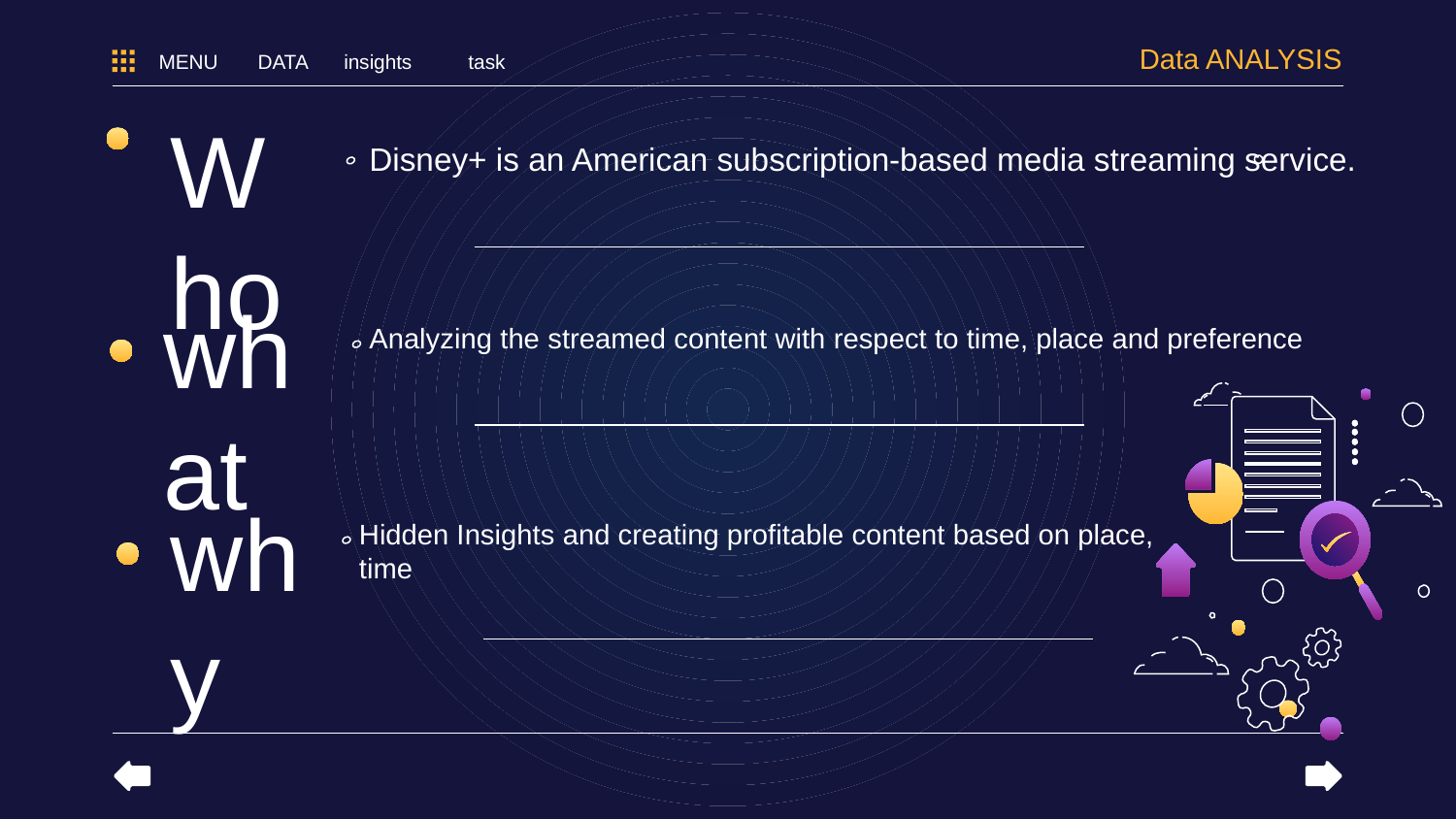

Data ANALYSIS
MENU
DATA
insights
task

# Who
Disney+ is an American subscription-based media streaming service.

what
Analyzing the streamed content with respect to time, place and preference

why
Hidden Insights and creating profitable content based on place, time